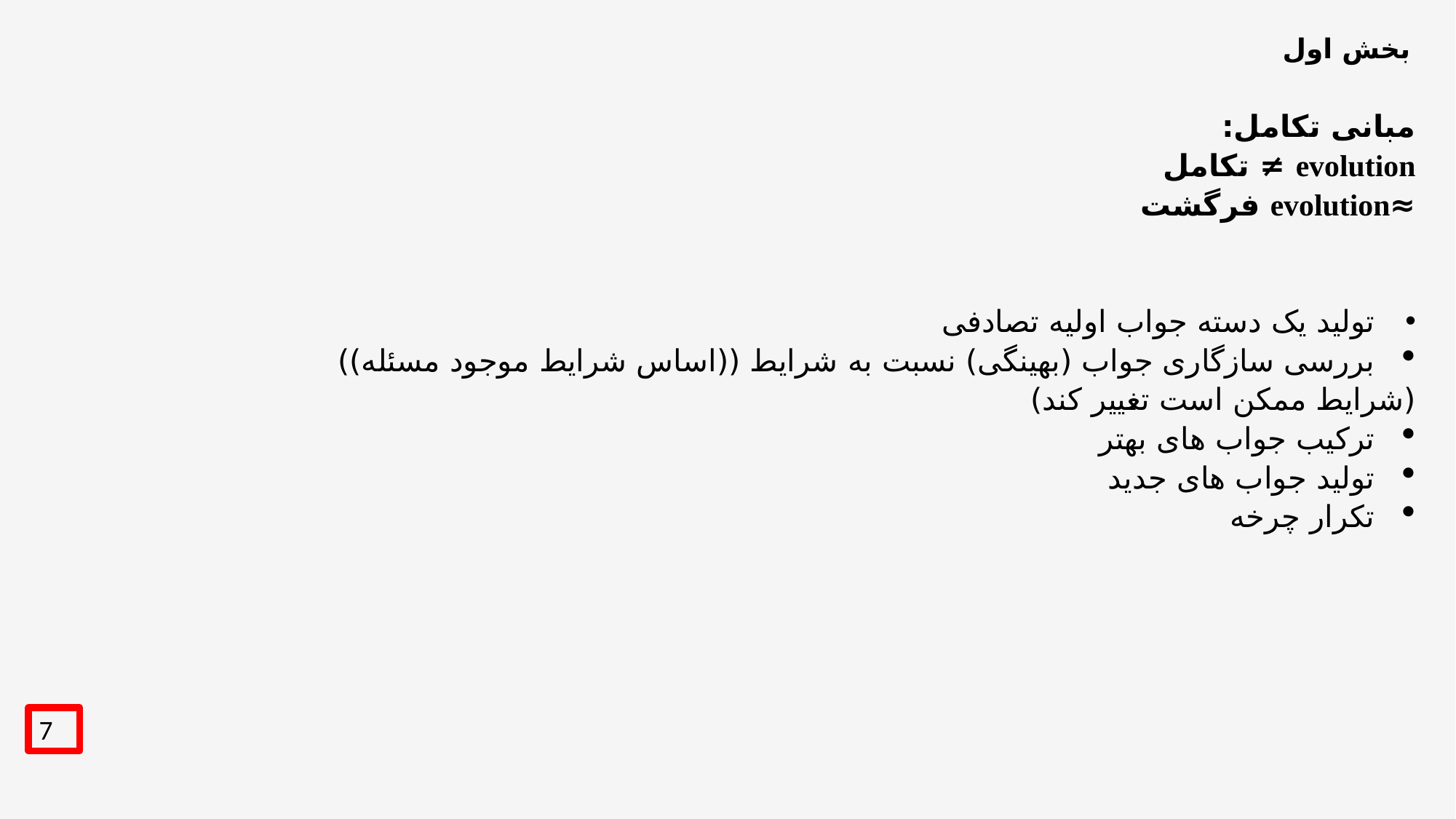

# بخش اول
مبانی تکامل:
evolution ≠ تکامل
≈evolution فرگشت

تولید یک دسته جواب اولیه تصادفی
بررسی سازگاری جواب (بهینگی) نسبت به شرایط ((اساس شرایط موجود مسئله))
(شرایط ممکن است تغییر کند)
ترکیب جواب های بهتر
تولید جواب های جدید
تکرار چرخه

7